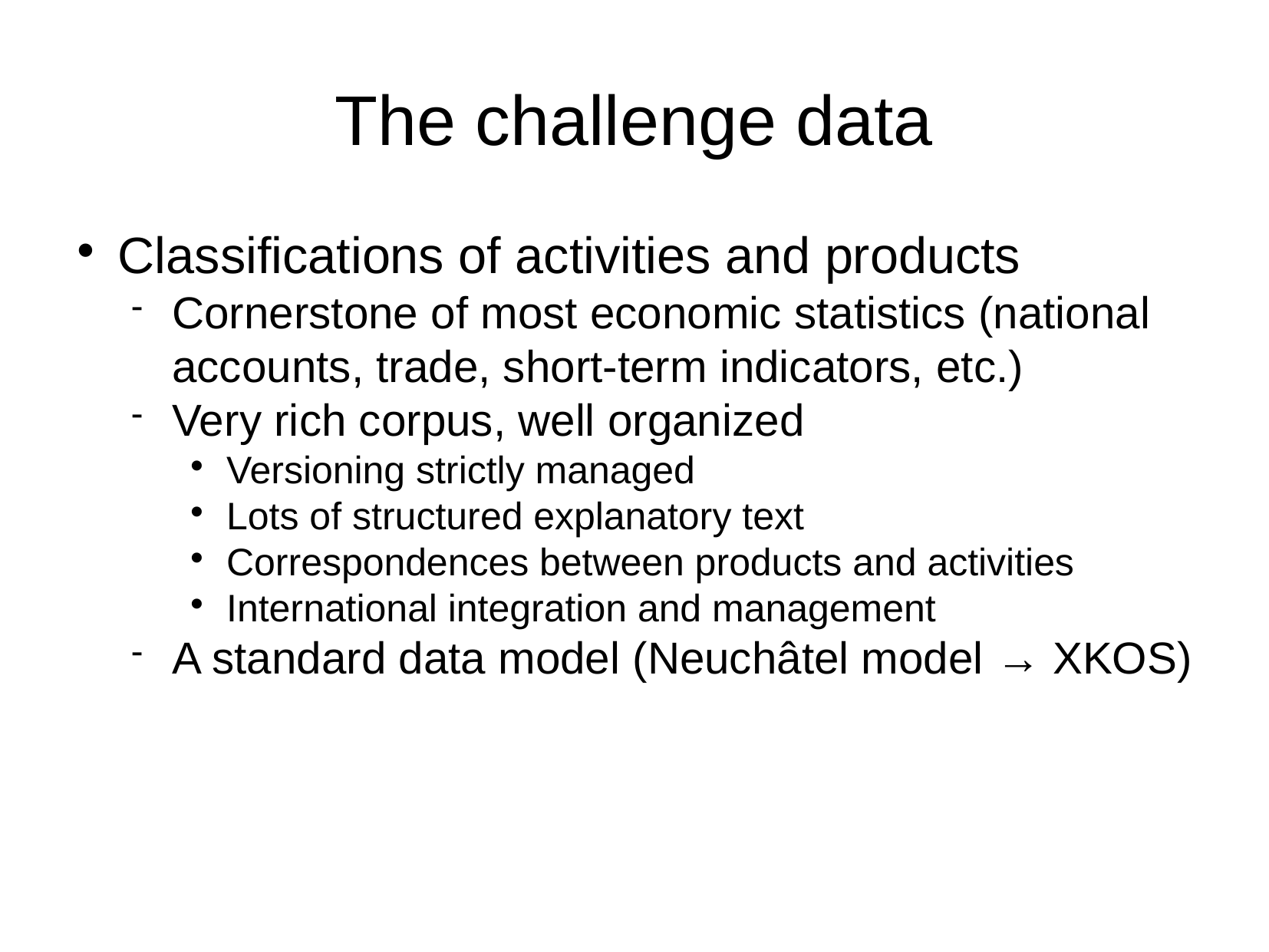

The challenge data
Classifications of activities and products
Cornerstone of most economic statistics (national accounts, trade, short-term indicators, etc.)
Very rich corpus, well organized
Versioning strictly managed
Lots of structured explanatory text
Correspondences between products and activities
International integration and management
A standard data model (Neuchâtel model → XKOS)